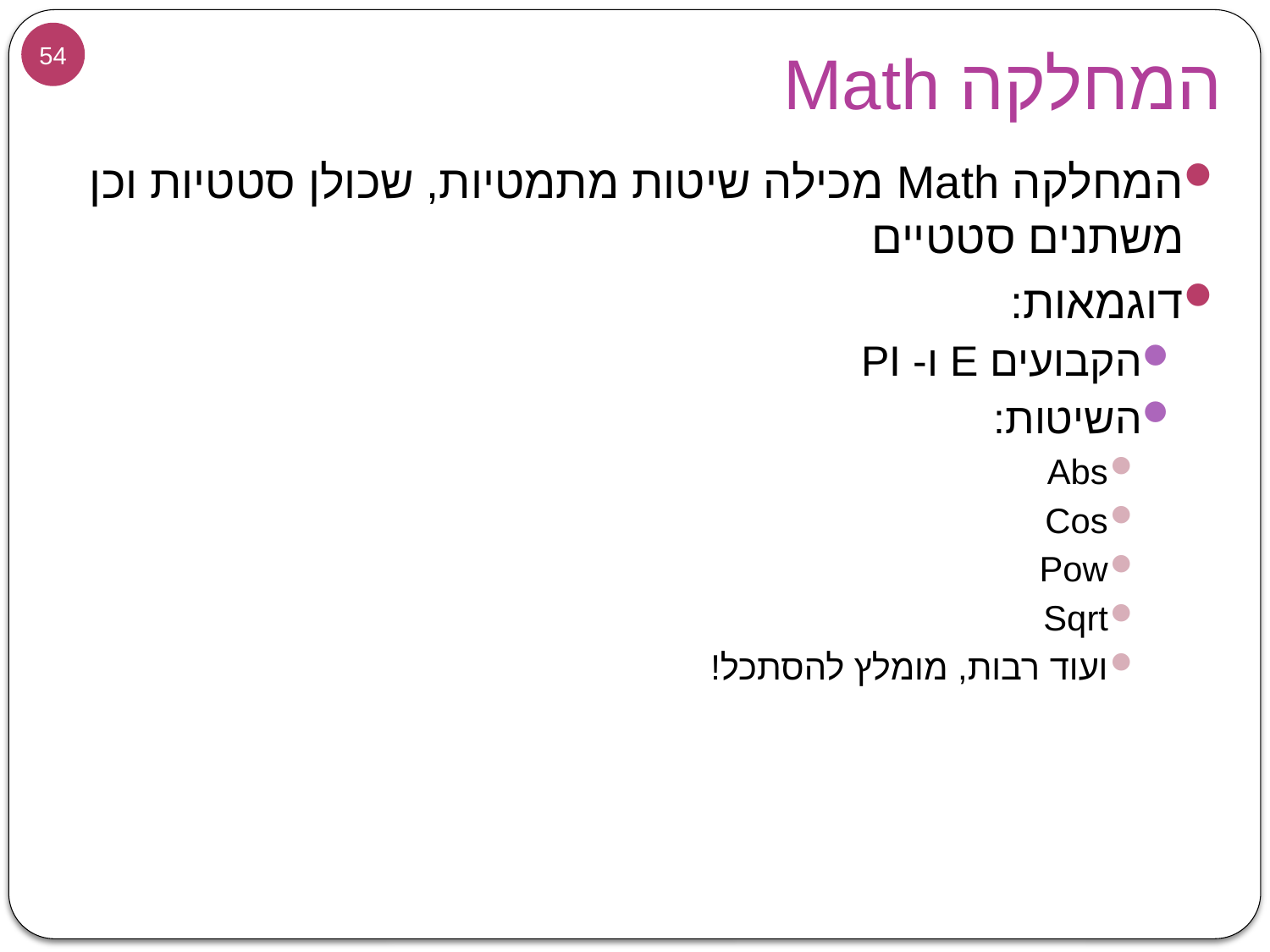

54
# המחלקה Math
המחלקה Math מכילה שיטות מתמטיות, שכולן סטטיות וכן משתנים סטטיים
דוגמאות:
הקבועים E ו- PI
השיטות:
Abs
Cos
Pow
Sqrt
ועוד רבות, מומלץ להסתכל!